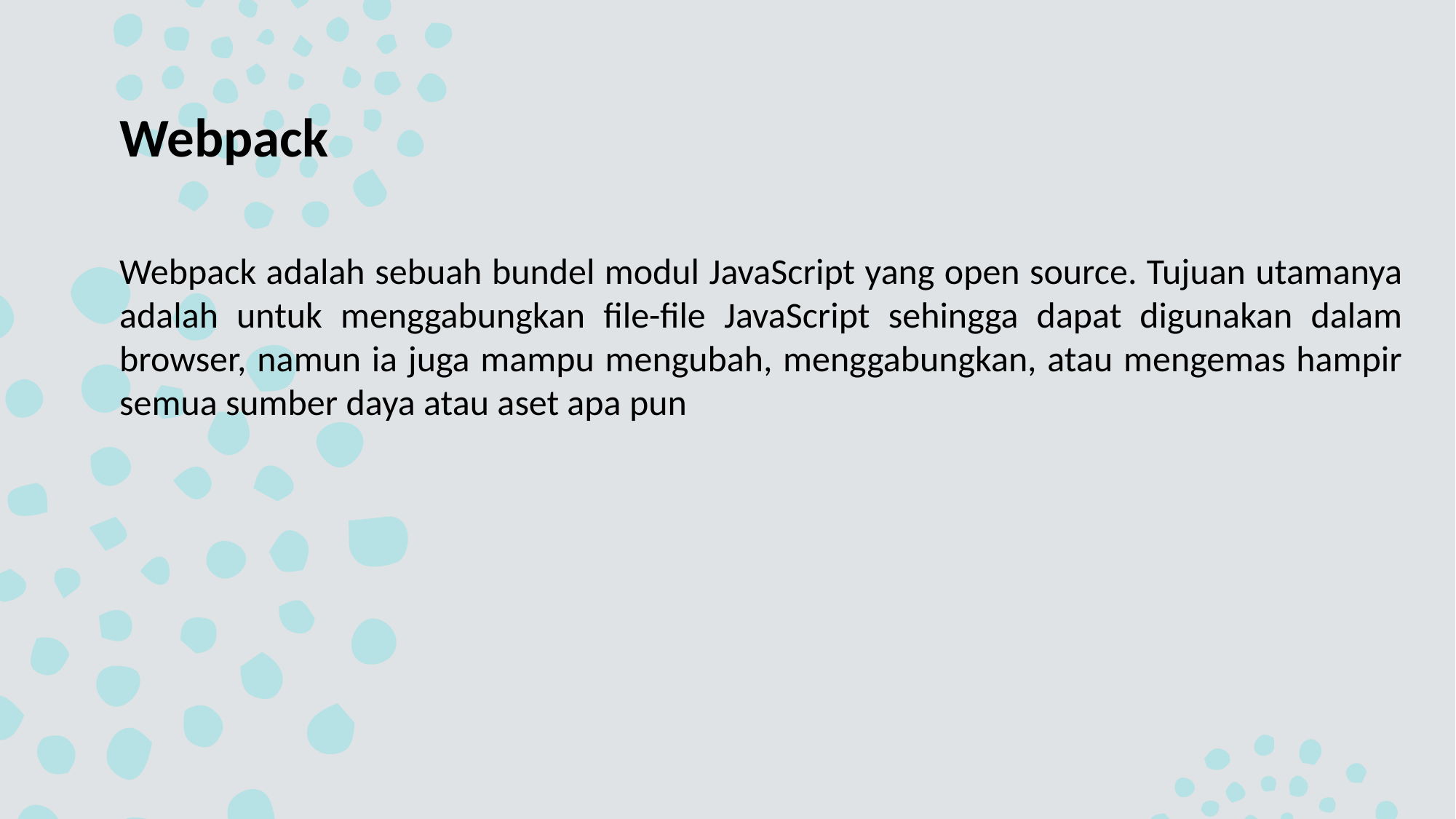

Webpack

Webpack adalah sebuah bundel modul JavaScript yang open source. Tujuan utamanya adalah untuk menggabungkan file-file JavaScript sehingga dapat digunakan dalam browser, namun ia juga mampu mengubah, menggabungkan, atau mengemas hampir semua sumber daya atau aset apa pun